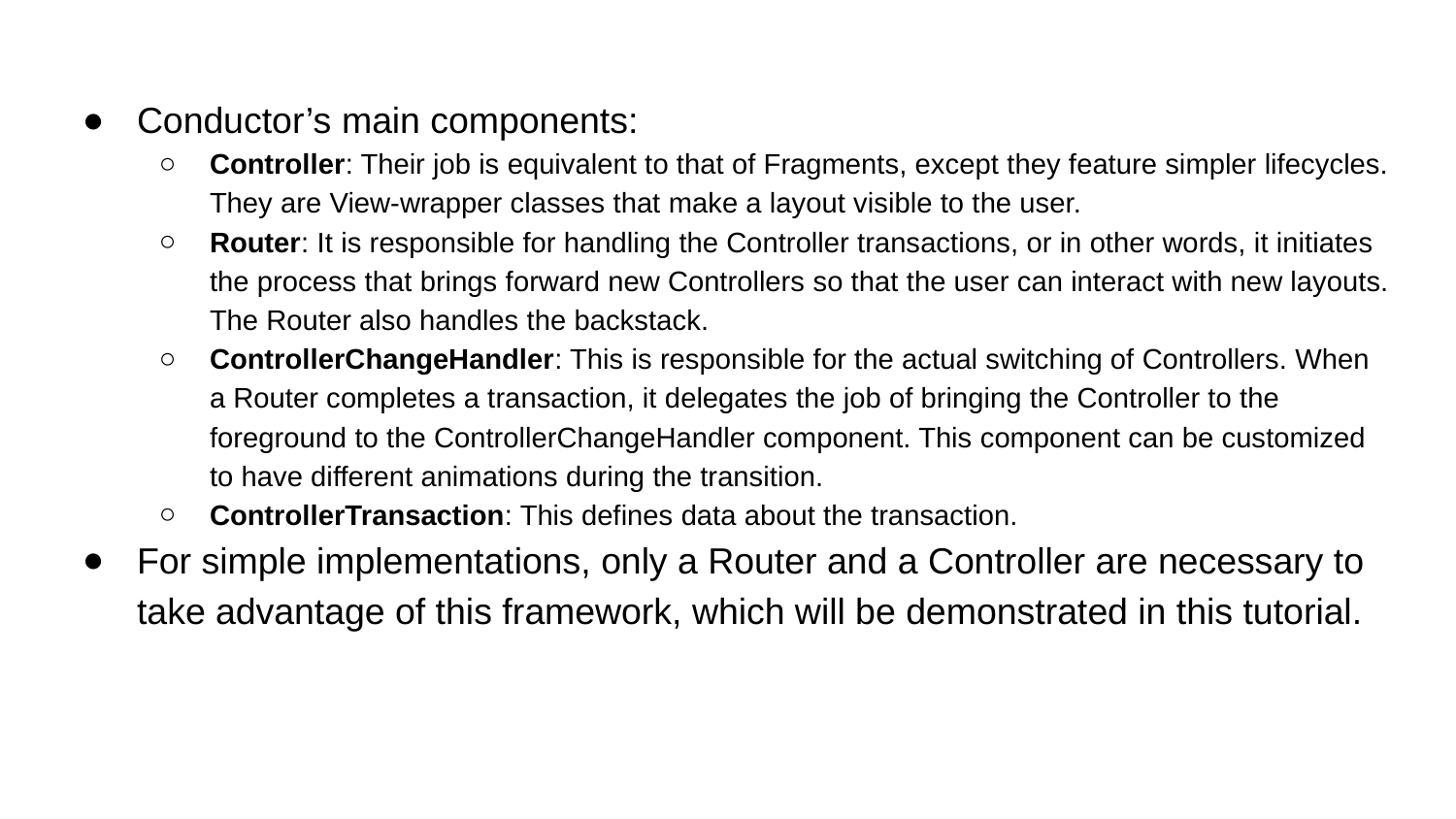

Conductor’s main components:
Controller: Their job is equivalent to that of Fragments, except they feature simpler lifecycles. They are View-wrapper classes that make a layout visible to the user.
Router: It is responsible for handling the Controller transactions, or in other words, it initiates the process that brings forward new Controllers so that the user can interact with new layouts. The Router also handles the backstack.
ControllerChangeHandler: This is responsible for the actual switching of Controllers. When a Router completes a transaction, it delegates the job of bringing the Controller to the foreground to the ControllerChangeHandler component. This component can be customized to have different animations during the transition.
ControllerTransaction: This defines data about the transaction.
For simple implementations, only a Router and a Controller are necessary to take advantage of this framework, which will be demonstrated in this tutorial.